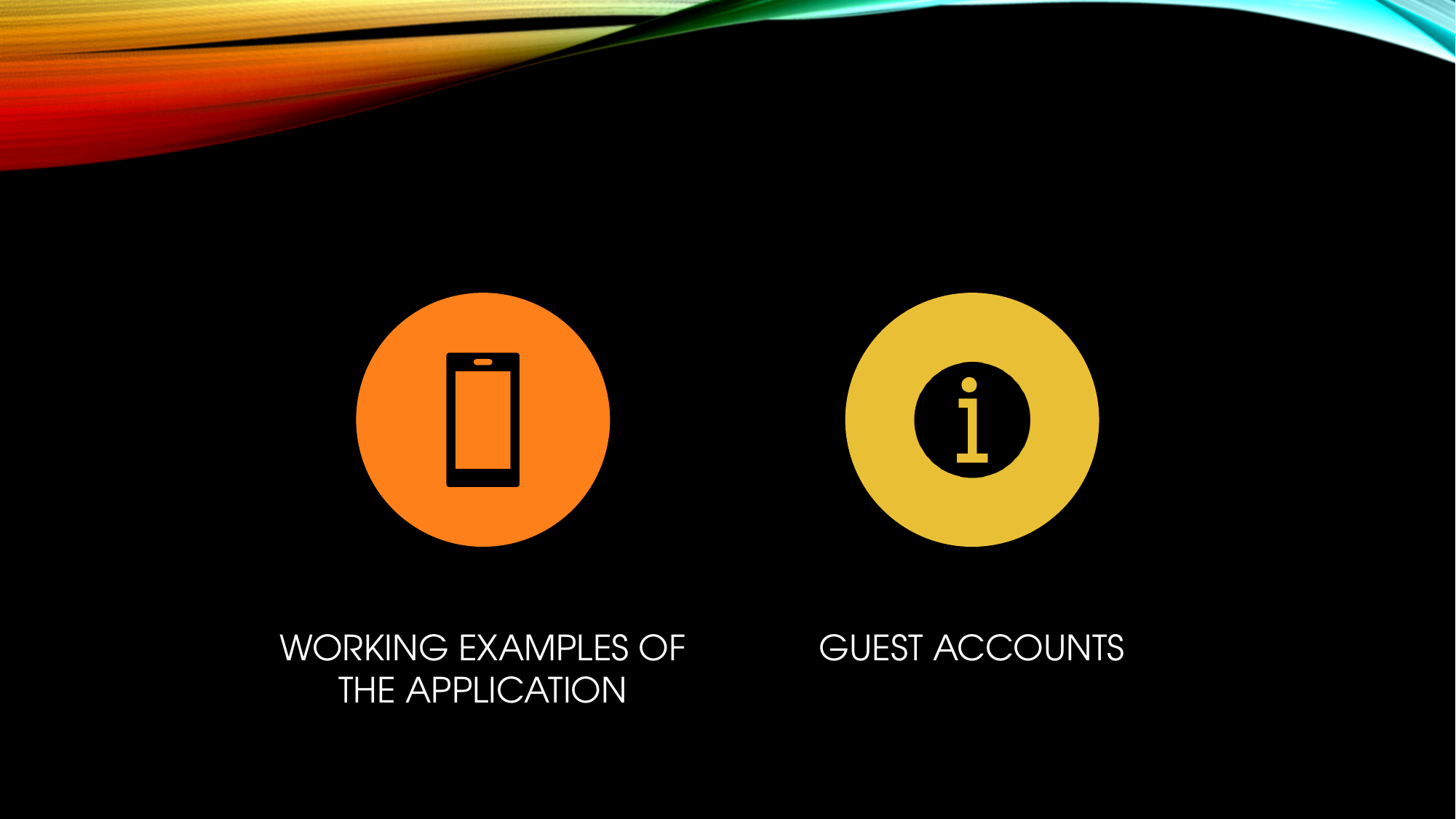

Working examples of the application
Guest Accounts